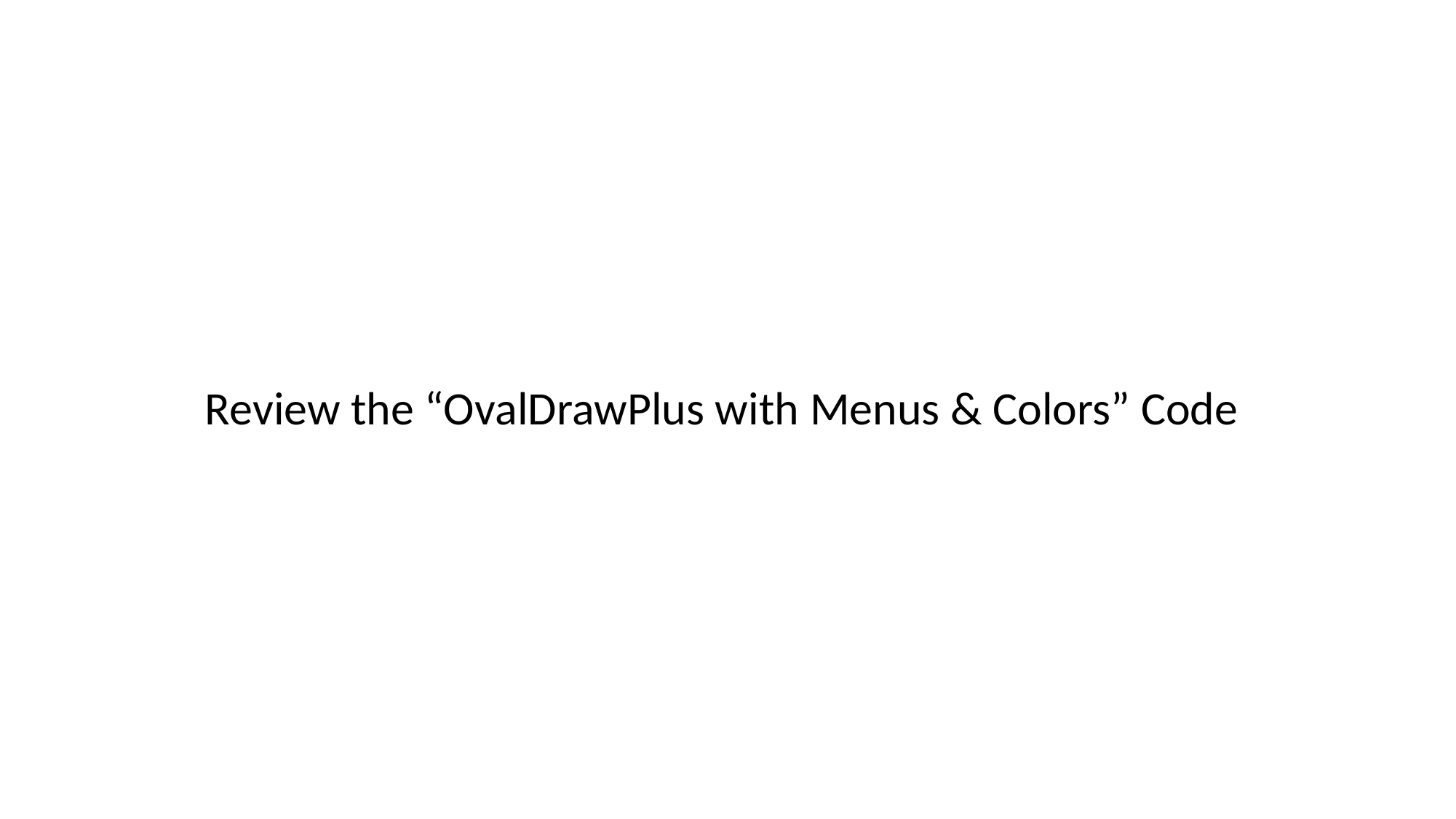

# Review the “OvalDrawPlus with Menus & Colors” Code